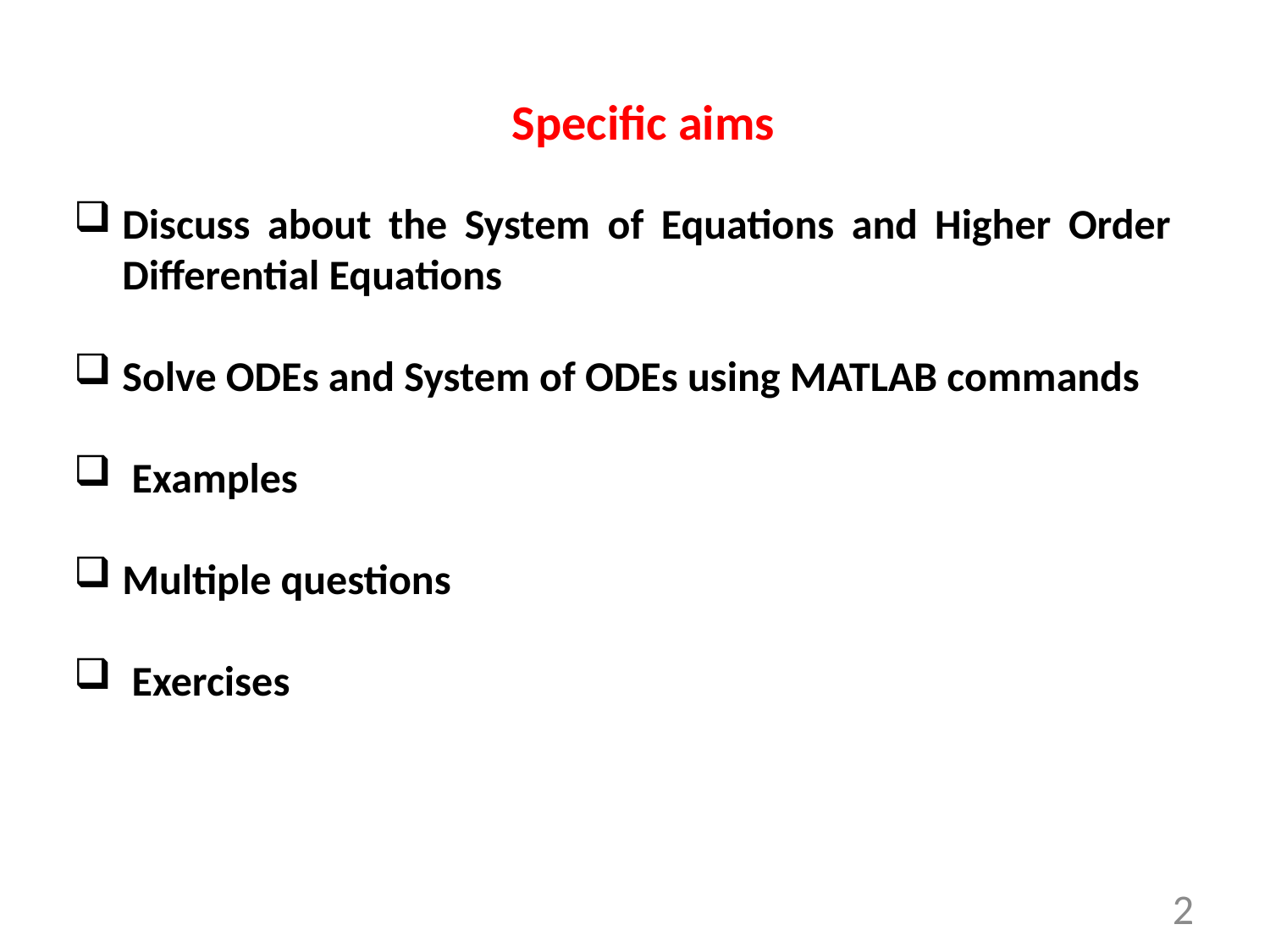

Specific aims
Discuss about the System of Equations and Higher Order Differential Equations

Solve ODEs and System of ODEs using MATLAB commands

 Examples

Multiple questions

 Exercises

2